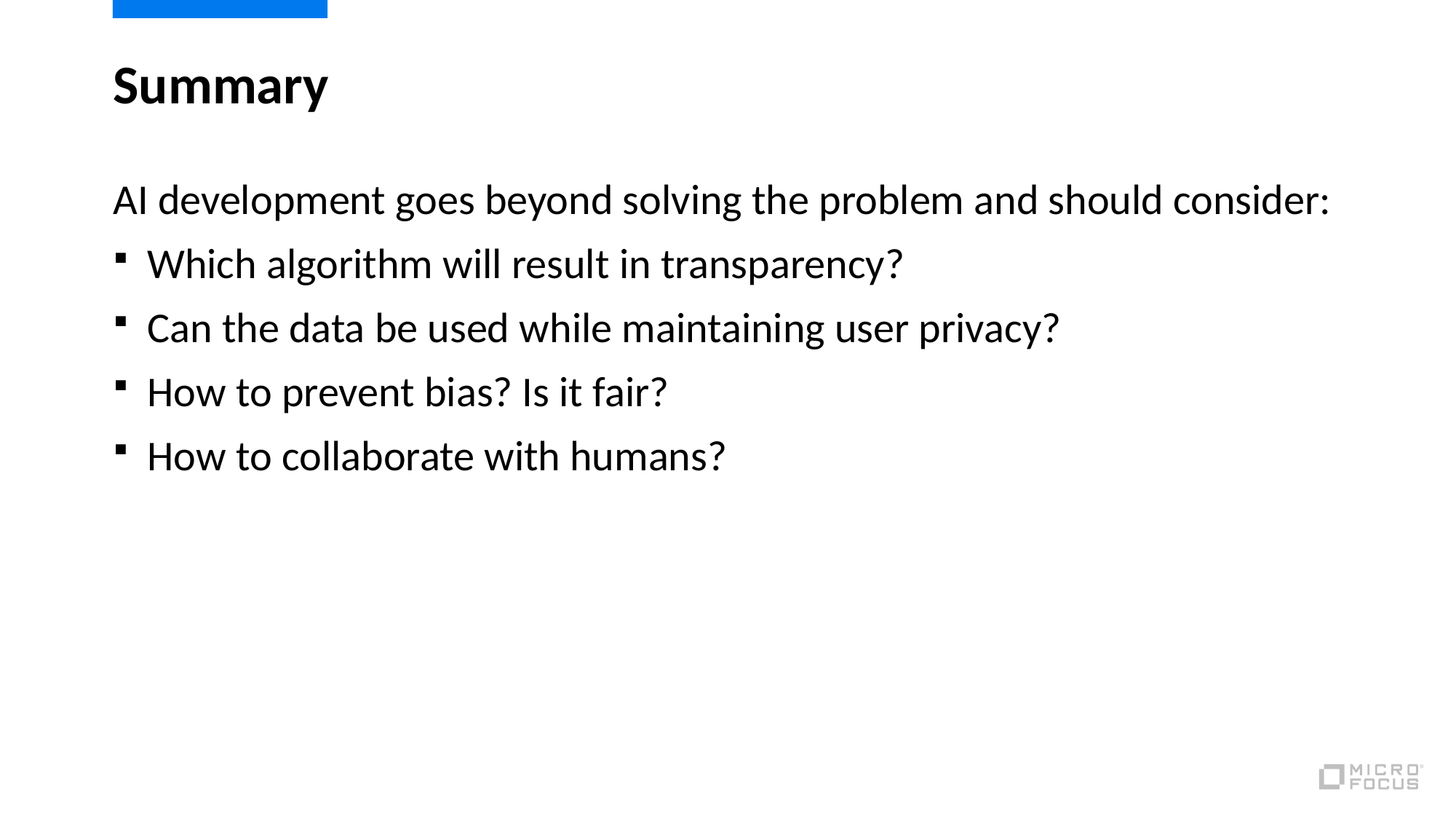

# Summary
AI development goes beyond solving the problem and should consider:
Which algorithm will result in transparency?
Can the data be used while maintaining user privacy?
How to prevent bias? Is it fair?
How to collaborate with humans?